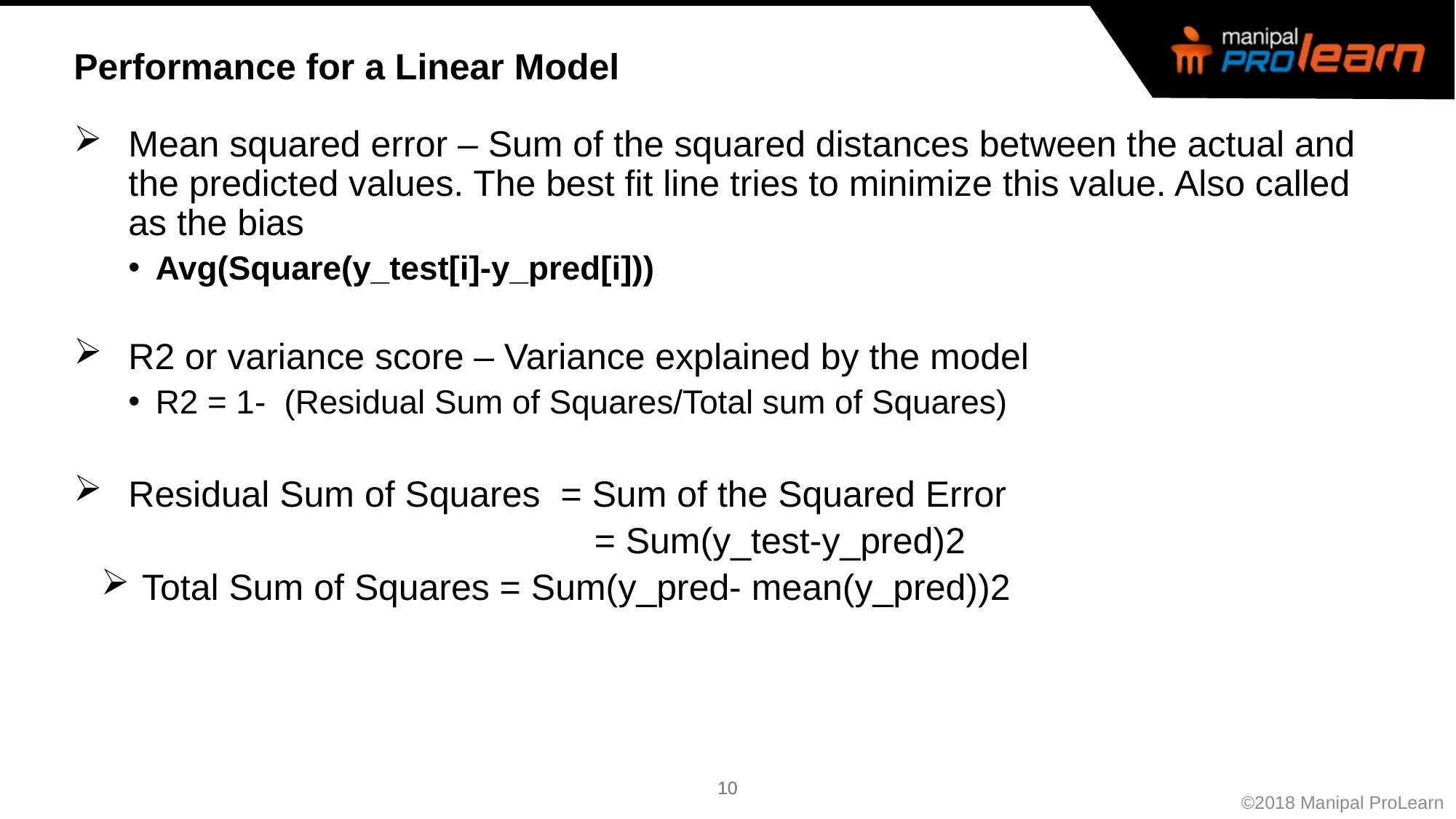

# Performance for a Linear Model
Mean squared error – Sum of the squared distances between the actual and the predicted values. The best fit line tries to minimize this value. Also called as the bias
Avg(Square(y_test[i]-y_pred[i]))

R2 or variance score – Variance explained by the model
R2 = 1-  (Residual Sum of Squares/Total sum of Squares)

Residual Sum of Squares  = Sum of the Squared Error
		                           = Sum(y_test-y_pred)2
Total Sum of Squares = Sum(y_pred- mean(y_pred))2